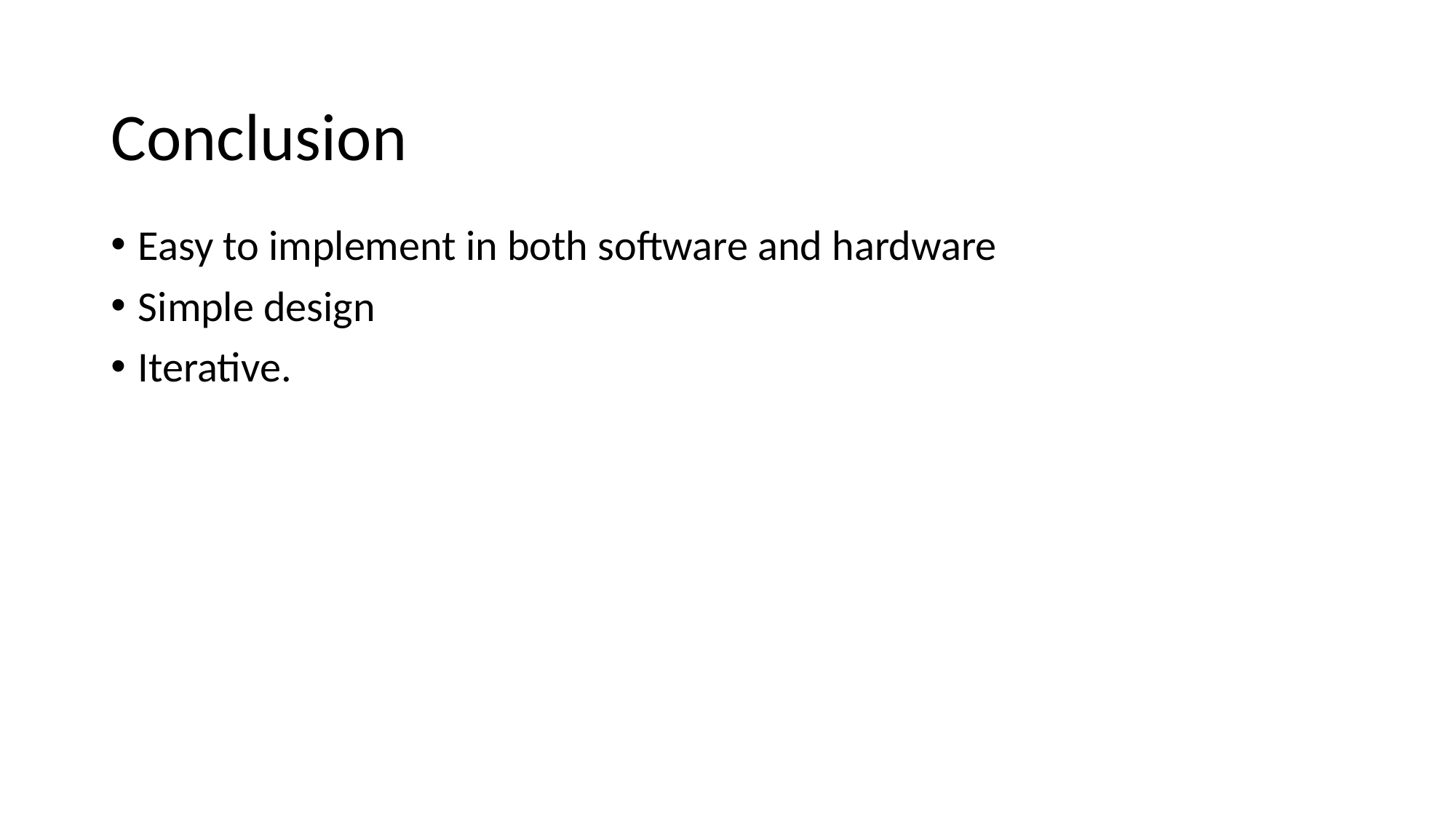

# Conclusion
Easy to implement in both software and hardware
Simple design
Iterative.